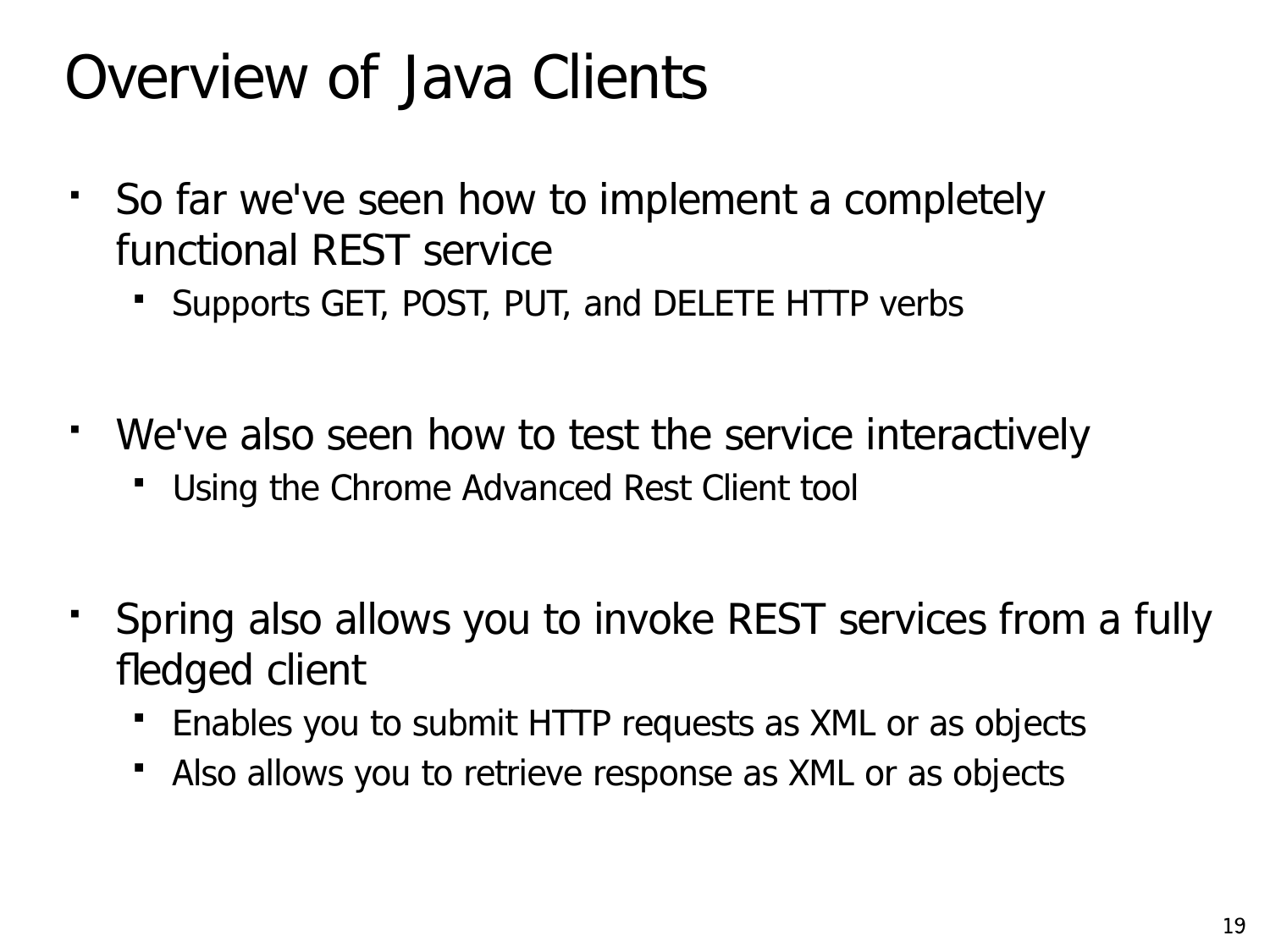

# Overview of Java Clients
So far we've seen how to implement a completely functional REST service
Supports GET, POST, PUT, and DELETE HTTP verbs

We've also seen how to test the service interactively
Using the Chrome Advanced Rest Client tool

Spring also allows you to invoke REST services from a fully fledged client
Enables you to submit HTTP requests as XML or as objects
Also allows you to retrieve response as XML or as objects
19